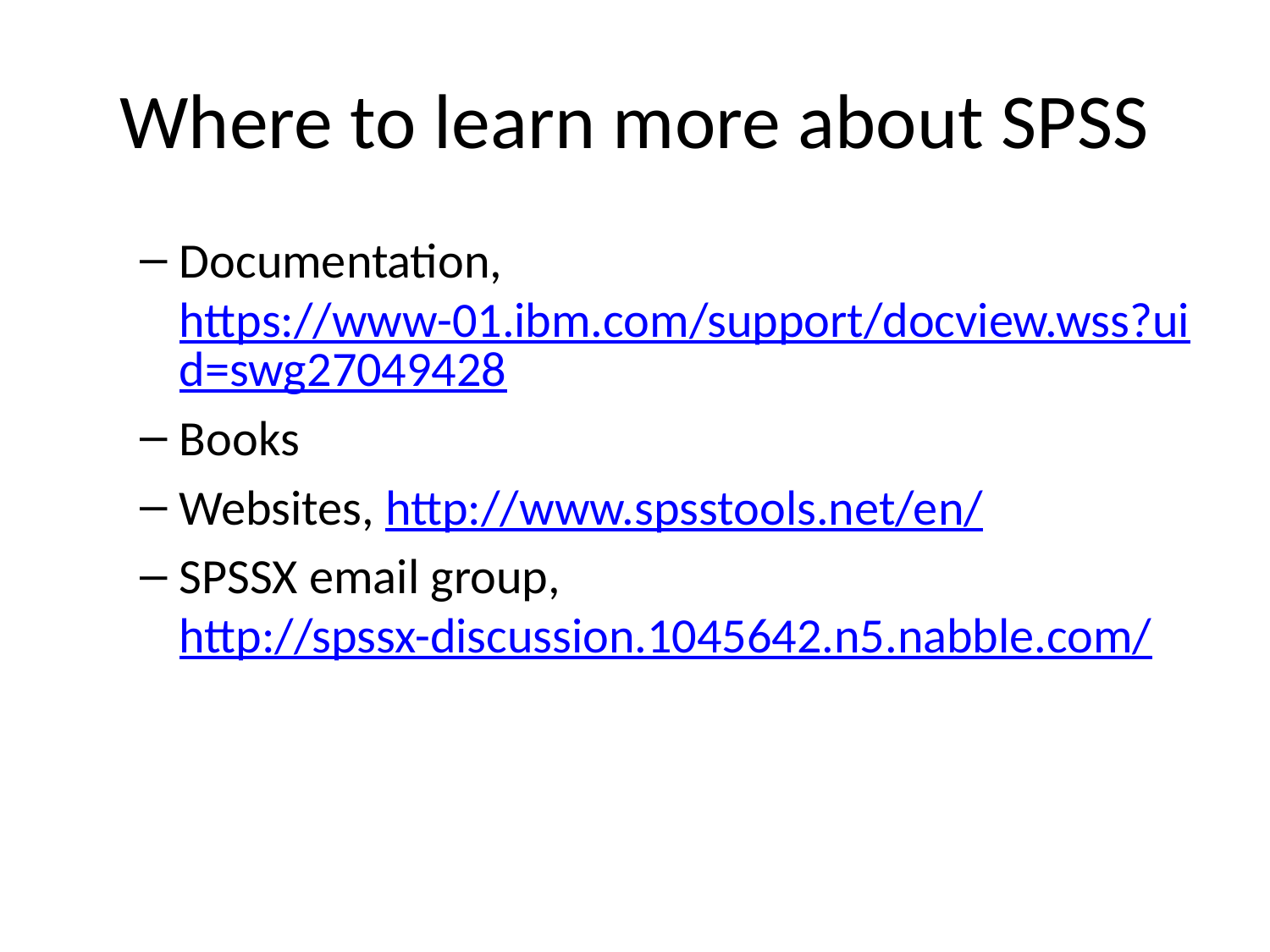

# Where to learn more about SPSS
Documentation, https://www-01.ibm.com/support/docview.wss?uid=swg27049428
Books
Websites, http://www.spsstools.net/en/
SPSSX email group, http://spssx-discussion.1045642.n5.nabble.com/